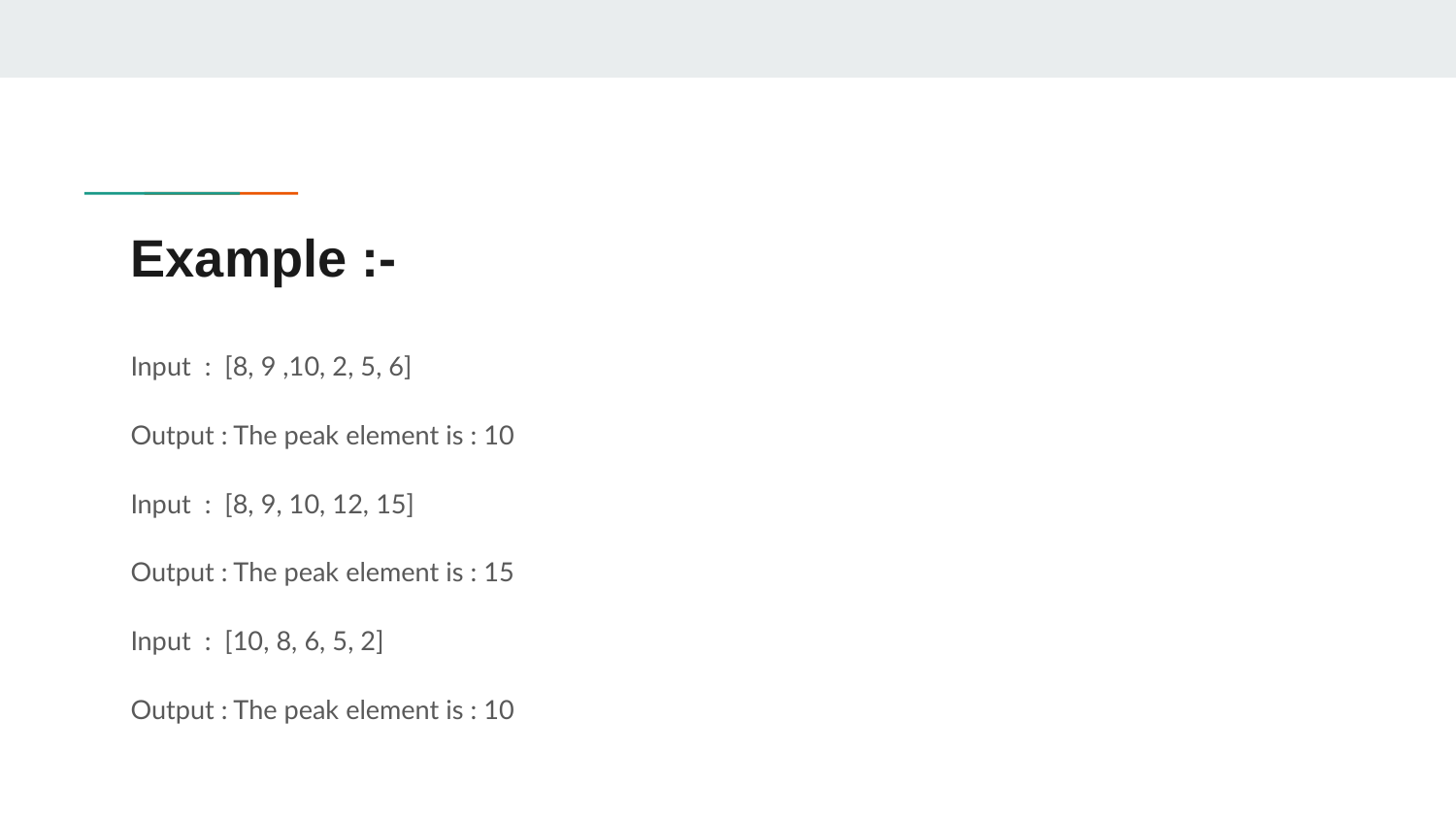

# Example :-
Input  :  [8, 9 ,10, 2, 5, 6]
Output : The peak element is : 10
Input  :  [8, 9, 10, 12, 15]
Output : The peak element is : 15
Input  :  [10, 8, 6, 5, 2]
Output : The peak element is : 10